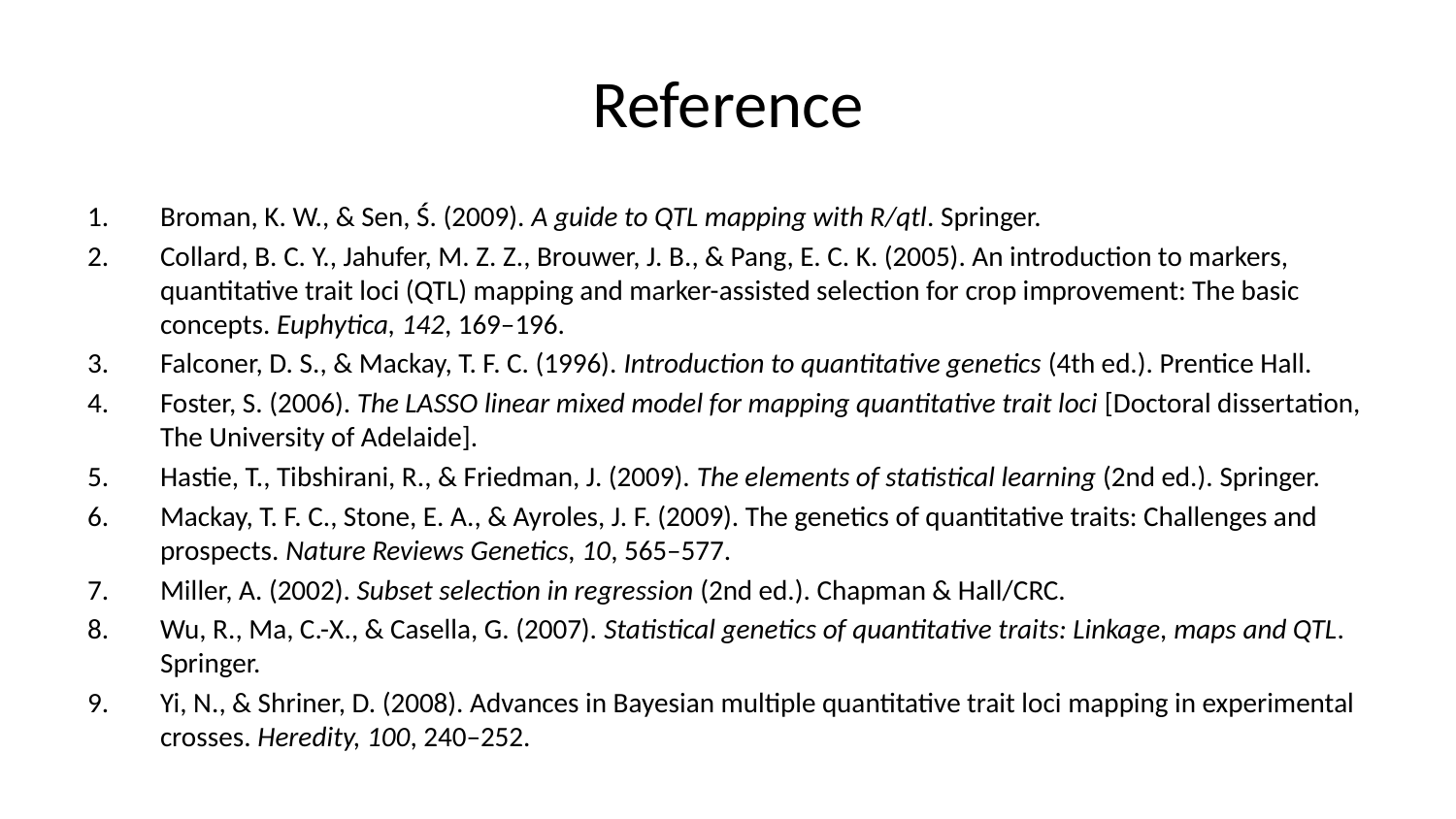

# Reference
Broman, K. W., & Sen, Ś. (2009). A guide to QTL mapping with R/qtl. Springer.
Collard, B. C. Y., Jahufer, M. Z. Z., Brouwer, J. B., & Pang, E. C. K. (2005). An introduction to markers, quantitative trait loci (QTL) mapping and marker-assisted selection for crop improvement: The basic concepts. Euphytica, 142, 169–196.
Falconer, D. S., & Mackay, T. F. C. (1996). Introduction to quantitative genetics (4th ed.). Prentice Hall.
Foster, S. (2006). The LASSO linear mixed model for mapping quantitative trait loci [Doctoral dissertation, The University of Adelaide].
Hastie, T., Tibshirani, R., & Friedman, J. (2009). The elements of statistical learning (2nd ed.). Springer.
Mackay, T. F. C., Stone, E. A., & Ayroles, J. F. (2009). The genetics of quantitative traits: Challenges and prospects. Nature Reviews Genetics, 10, 565–577.
Miller, A. (2002). Subset selection in regression (2nd ed.). Chapman & Hall/CRC.
Wu, R., Ma, C.-X., & Casella, G. (2007). Statistical genetics of quantitative traits: Linkage, maps and QTL. Springer.
Yi, N., & Shriner, D. (2008). Advances in Bayesian multiple quantitative trait loci mapping in experimental crosses. Heredity, 100, 240–252.